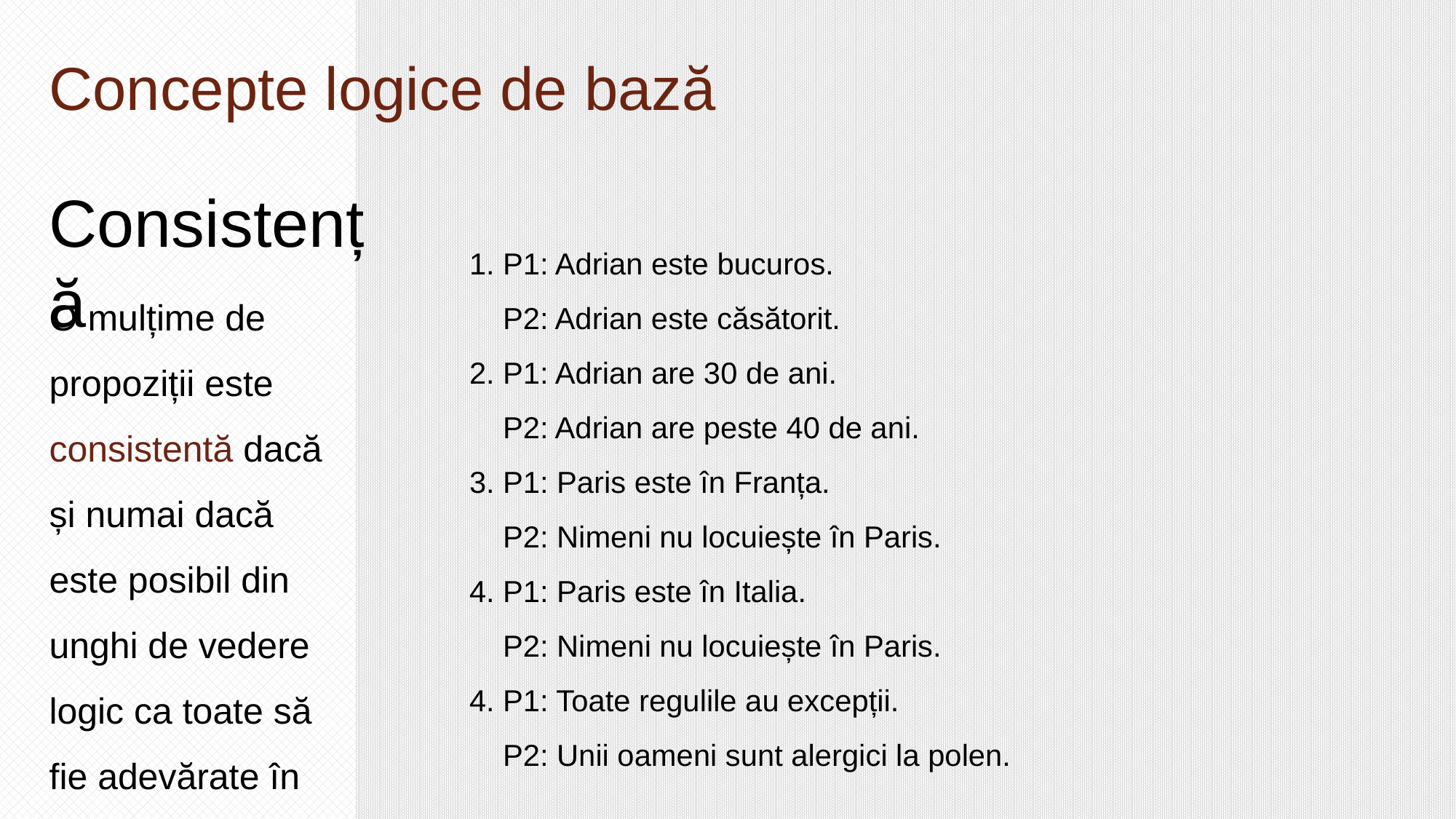

Concepte logice de bază
Consistență
1. P1: Adrian este bucuros.
    P2: Adrian este căsătorit.
2. P1: Adrian are 30 de ani.
    P2: Adrian are peste 40 de ani.
3. P1: Paris este în Franța.
    P2: Nimeni nu locuiește în Paris.
4. P1: Paris este în Italia.
    P2: Nimeni nu locuiește în Paris.
4. P1: Toate regulile au excepții.
    P2: Unii oameni sunt alergici la polen.
O mulțime de propoziții este consistentă dacă și numai dacă este posibil din unghi de vedere logic ca toate să fie adevărate în același timp.